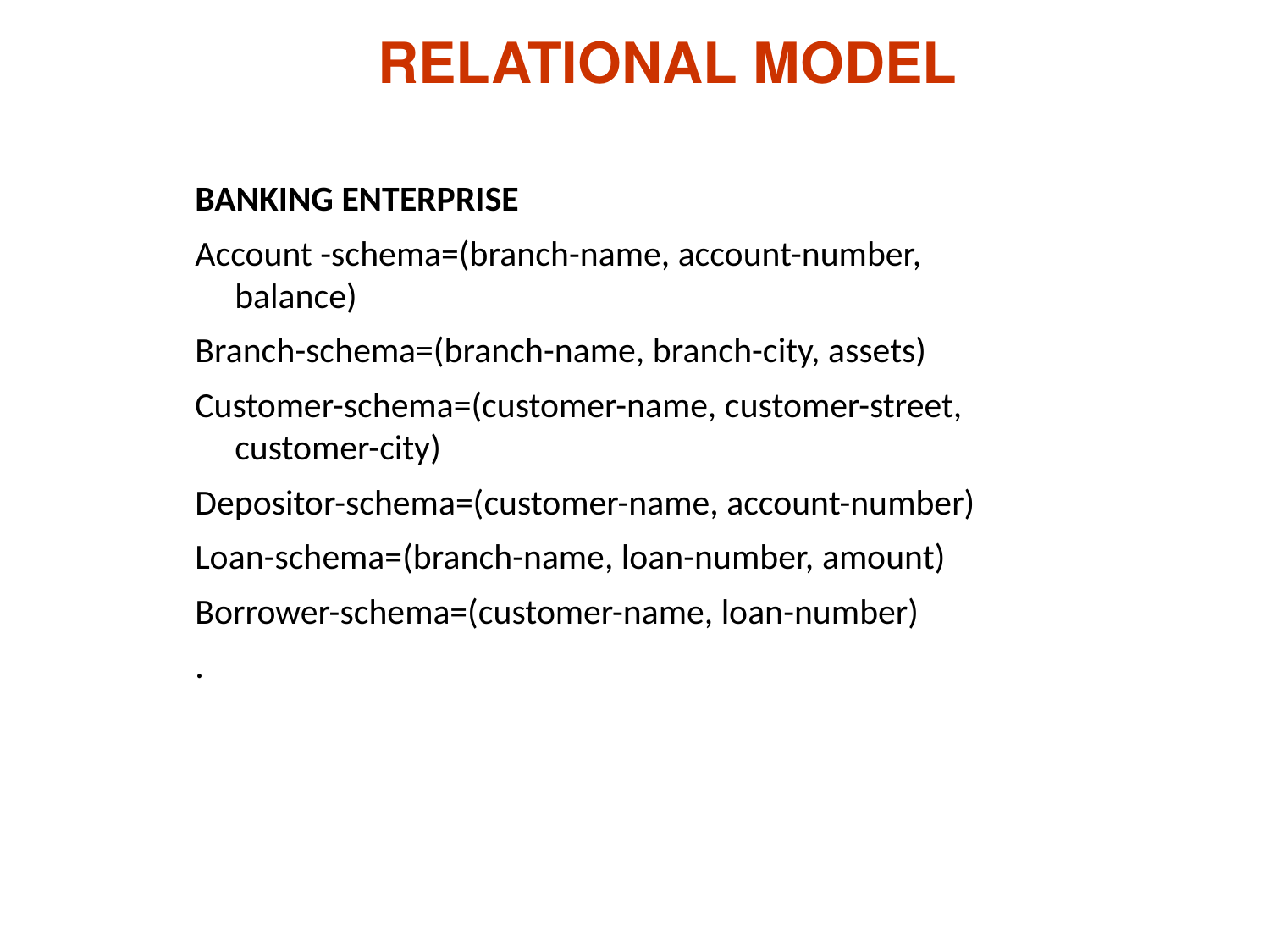

# RELATIONAL MODEL
BANKING ENTERPRISE
Account -schema=(branch-name, account-number, balance)
Branch-schema=(branch-name, branch-city, assets)
Customer-schema=(customer-name, customer-street, customer-city)
Depositor-schema=(customer-name, account-number)
Loan-schema=(branch-name, loan-number, amount)
Borrower-schema=(customer-name, loan-number)
.